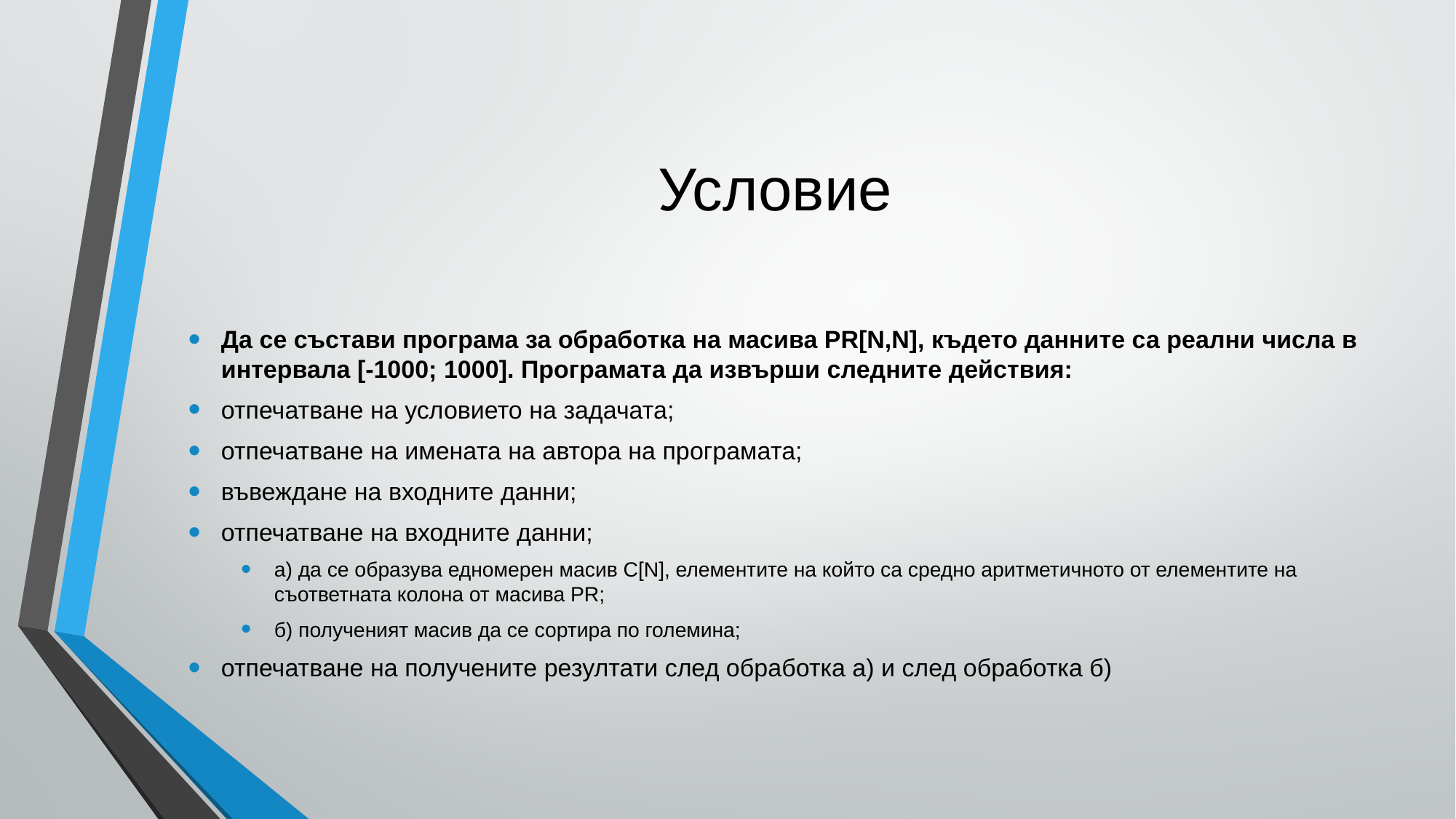

# Условие
Да се състави програма за обработка на масива PR[N,N], където данните са реални числа в интервала [-1000; 1000]. Програмата да извърши следните действия:
отпечатване на условието на задачата;
отпечатване на имената на автора на програмата;
въвеждане на входните данни;
отпечатване на входните данни;
а) да се образува едномерен масив С[N], елементите на който са средно аритметичното от елементите на съответната колона от масива PR;
б) полученият масив да се сортира по големина;
отпечатване на получените резултати след обработка а) и след обработка б)